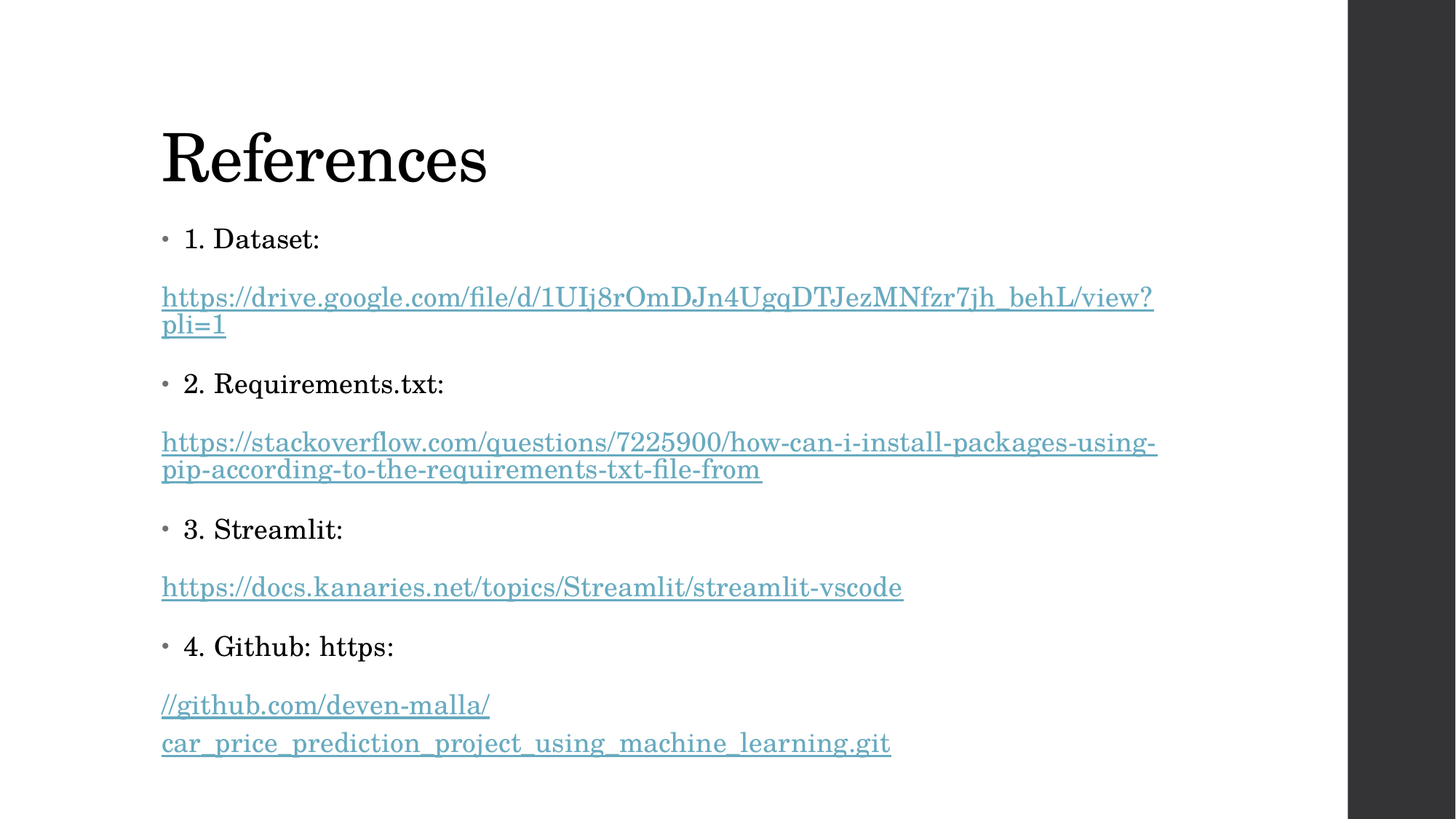

# References
1. Dataset:
https://drive.google.com/file/d/1UIj8rOmDJn4UgqDTJezMNfzr7jh_behL/view?pli=1
2. Requirements.txt:
https://stackoverflow.com/questions/7225900/how-can-i-install-packages-using-pip-according-to-the-requirements-txt-file-from
3. Streamlit:
https://docs.kanaries.net/topics/Streamlit/streamlit-vscode
4. Github: https:
//github.com/deven-malla/car_price_prediction_project_using_machine_learning.git